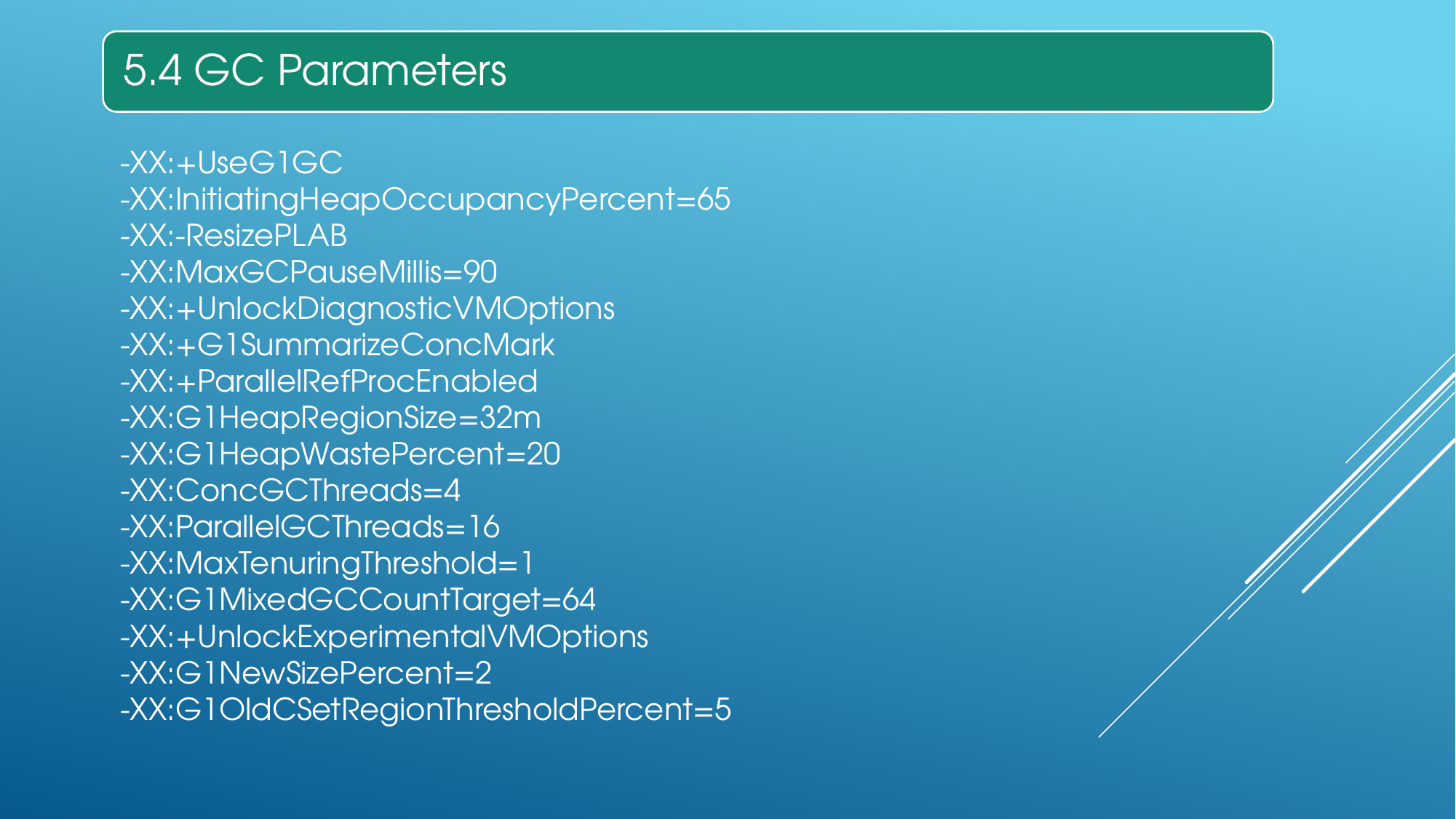

5.4 GC Parameters
-XX:+UseG1GC
-XX:InitiatingHeapOccupancyPercent=65
-XX:-ResizePLAB
-XX:MaxGCPauseMillis=90
-XX:+UnlockDiagnosticVMOptions
-XX:+G1SummarizeConcMark
-XX:+ParallelRefProcEnabled
-XX:G1HeapRegionSize=32m
-XX:G1HeapWastePercent=20
-XX:ConcGCThreads=4
-XX:ParallelGCThreads=16
-XX:MaxTenuringThreshold=1
-XX:G1MixedGCCountTarget=64
-XX:+UnlockExperimentalVMOptions
-XX:G1NewSizePercent=2
-XX:G1OldCSetRegionThresholdPercent=5